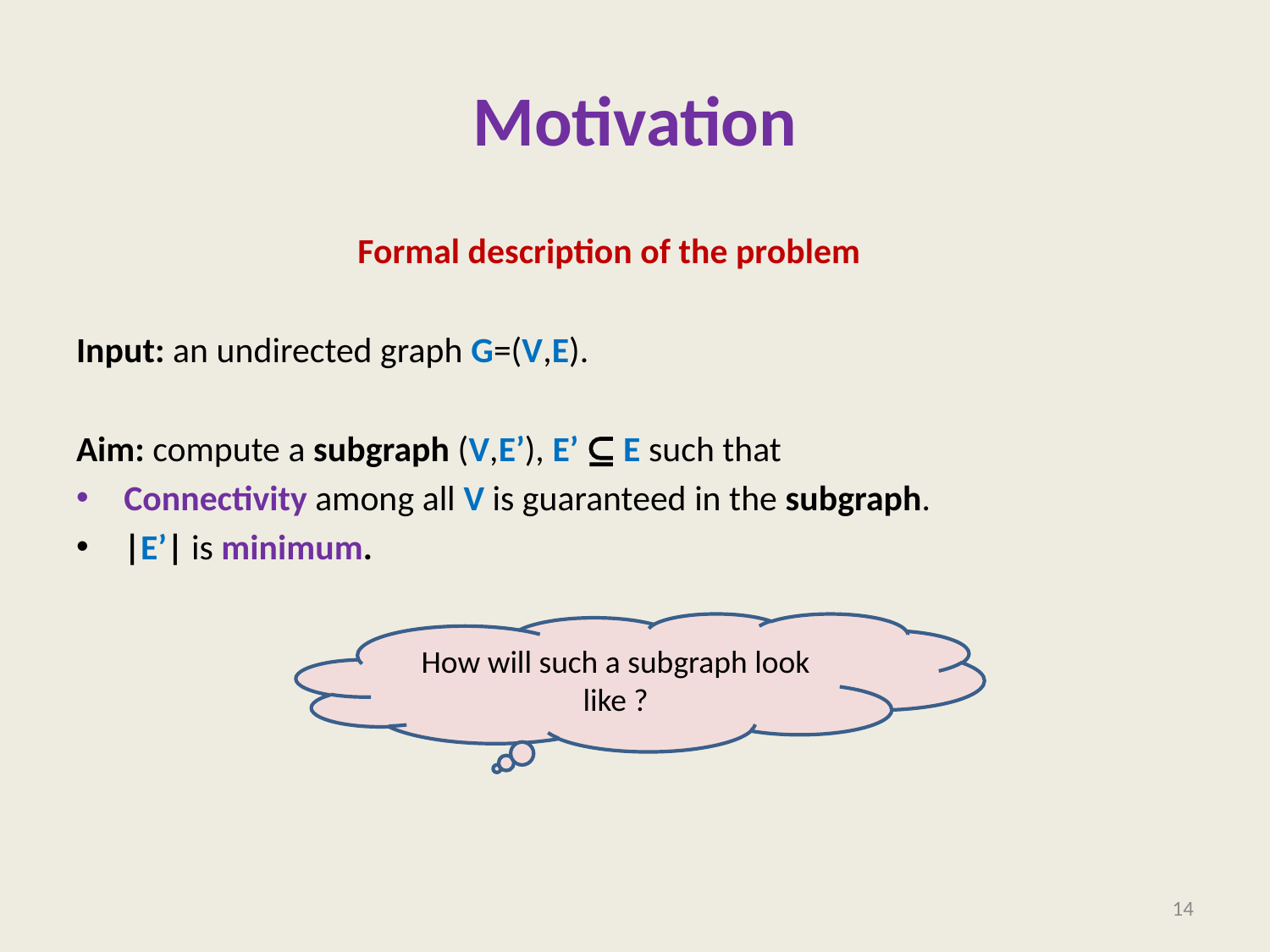

# Motivation
                                   Formal description of the problem

Input: an undirected graph G=(V,E).

Aim: compute a subgraph (V,E’), E’ ⊆ E such that
Connectivity among all V is guaranteed in the subgraph.
|E’| is minimum.
How will such a subgraph look like ?
14